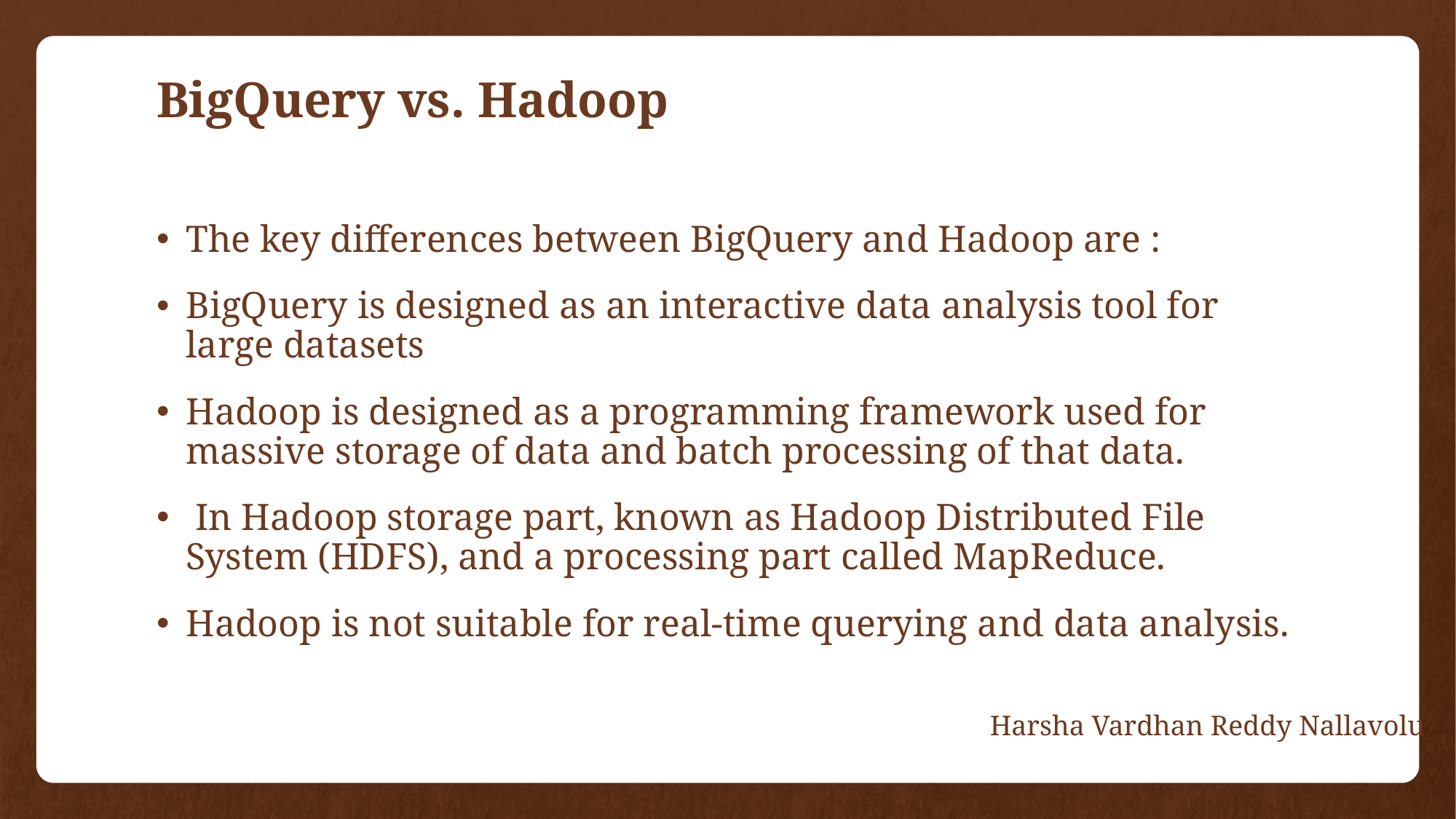

# BigQuery vs. Hadoop
The key differences between BigQuery and Hadoop are :
BigQuery is designed as an interactive data analysis tool for large datasets
Hadoop is designed as a programming framework used for massive storage of data and batch processing of that data.
 In Hadoop storage part, known as Hadoop Distributed File System (HDFS), and a processing part called MapReduce.
Hadoop is not suitable for real-time querying and data analysis.
Harsha Vardhan Reddy Nallavolu